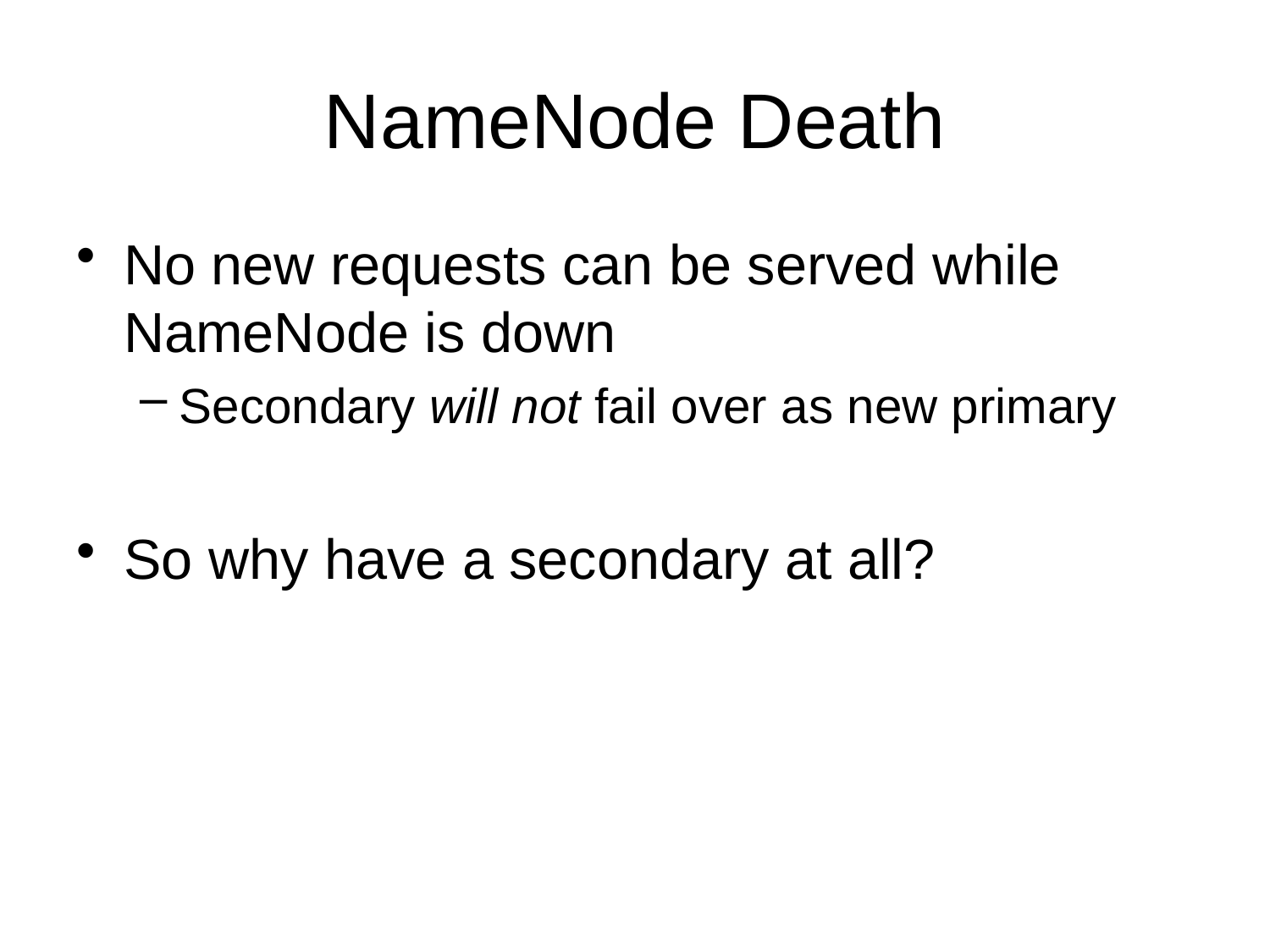

# NameNode Death
No new requests can be served while NameNode is down
Secondary will not fail over as new primary

So why have a secondary at all?